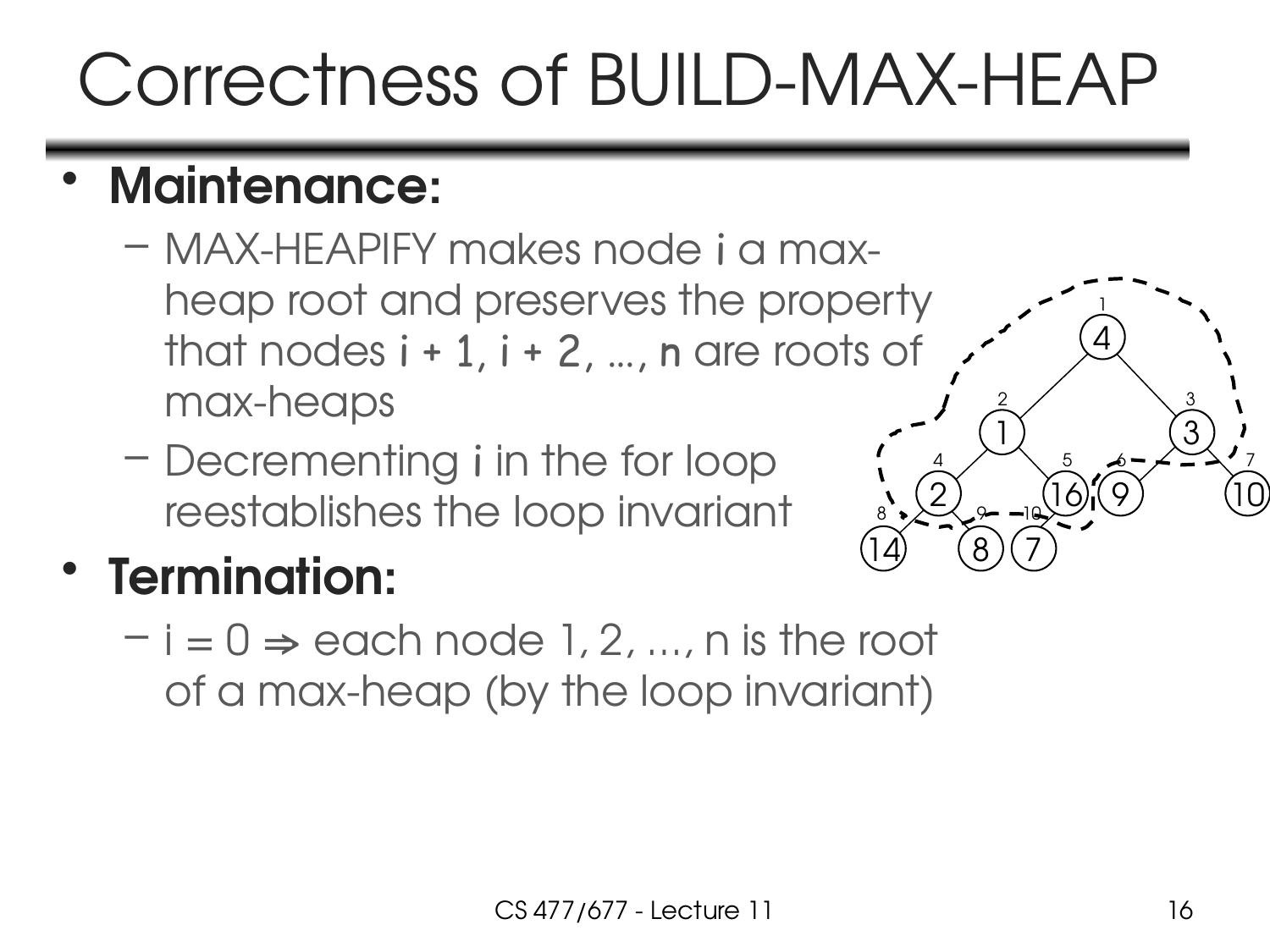

# Correctness of BUILD-MAX-HEAP
Maintenance:
MAX-HEAPIFY makes node i a max-heap root and preserves the property that nodes i + 1, i + 2, …, n are roots of max-heaps
Decrementing i in the for loop reestablishes the loop invariant
Termination:
i = 0 ⇒ each node 1, 2, …, n is the root of a max-heap (by the loop invariant)

1
4

2
3
1
3

4
5
6
7
2
16
9
10

8
9
10
14
8
7
CS 477/677 - Lecture 11
16